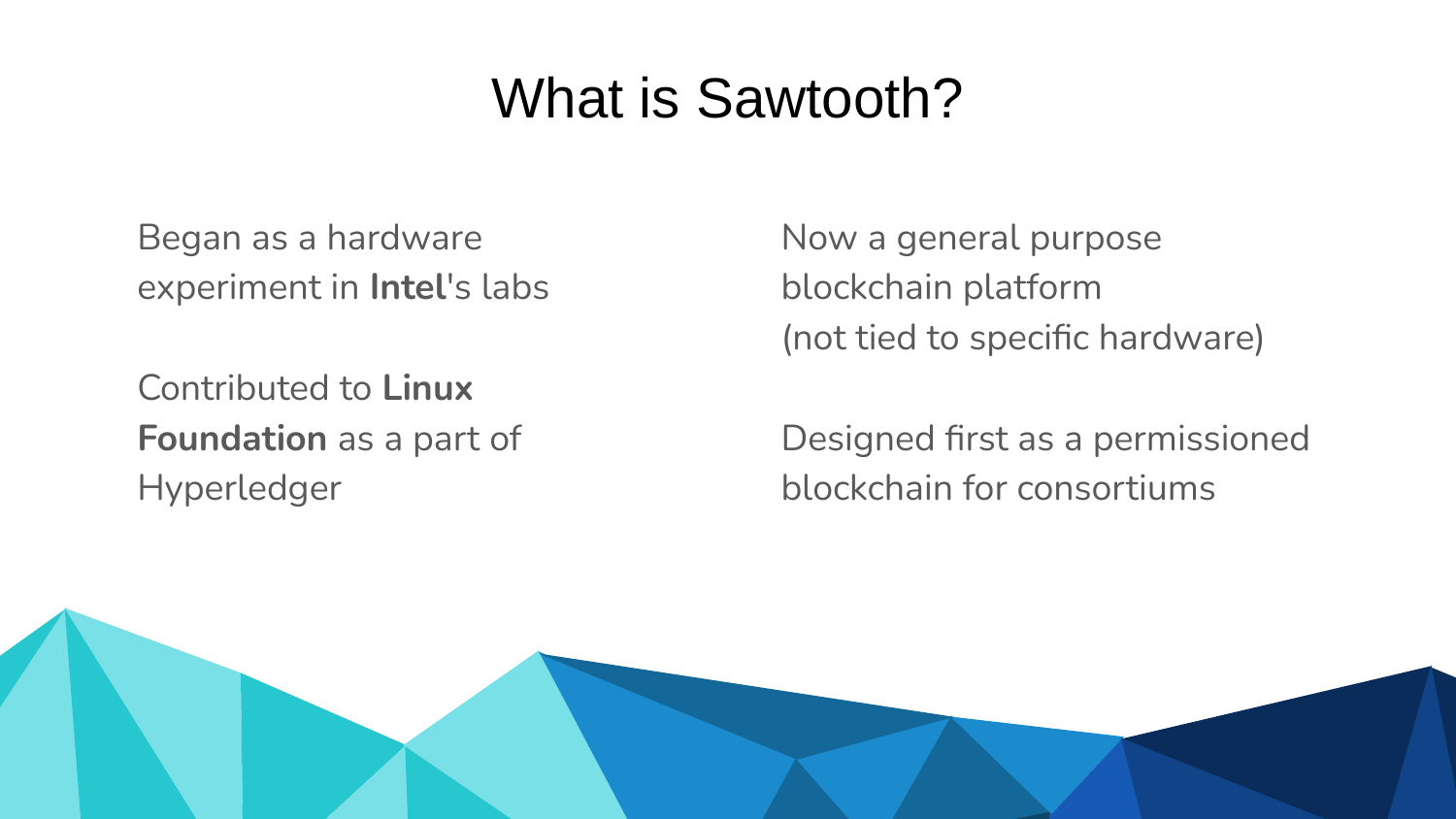

# What is Sawtooth?
Began as a hardware experiment in Intel's labs

Contributed to Linux Foundation as a part of Hyperledger

Now a general purpose blockchain platform
(not tied to specific hardware)

Designed first as a permissioned blockchain for consortiums